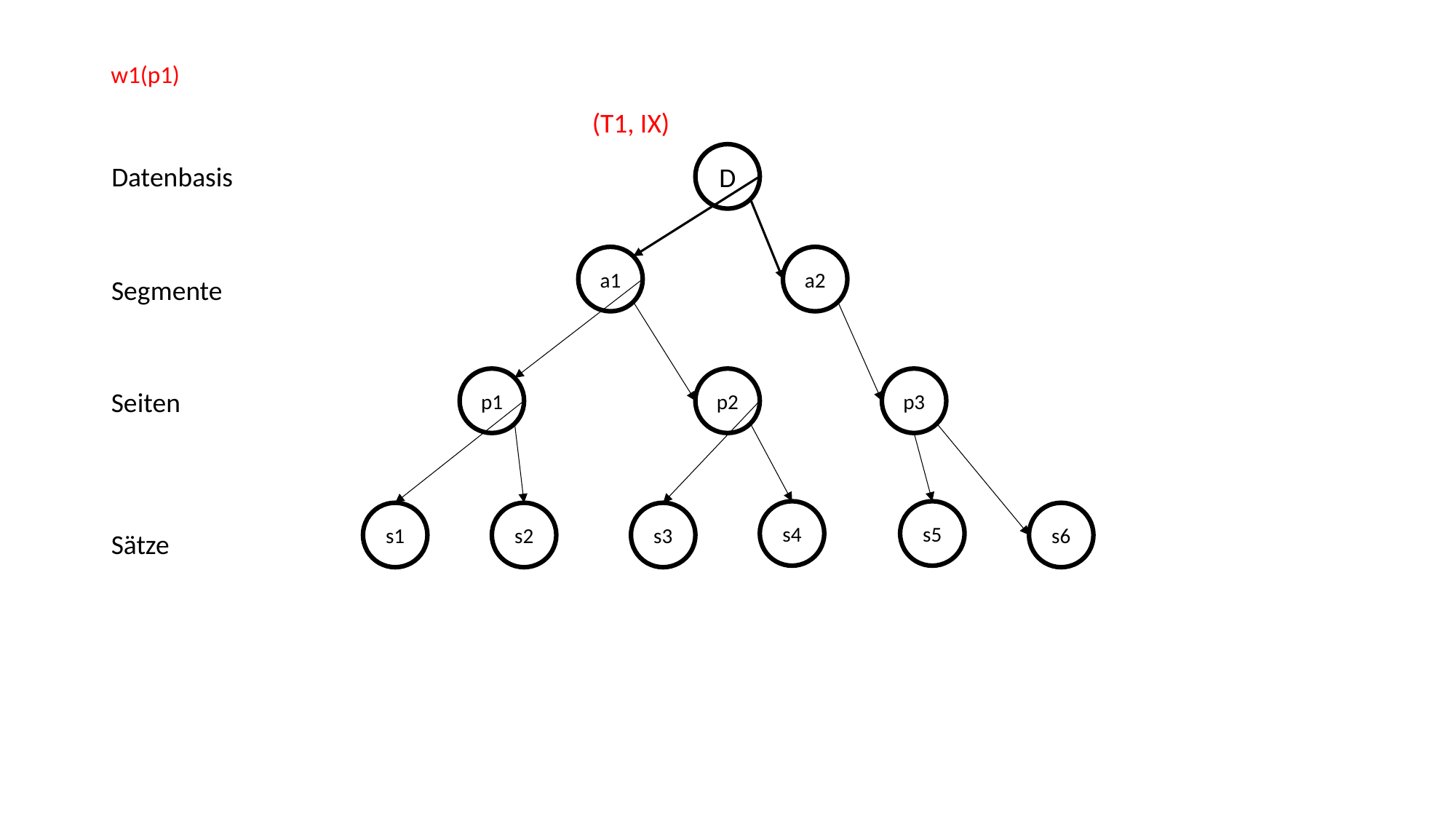

# w1(p1)
(T1, IX)
D
Datenbasis
a1
a2
Segmente
p1
p2
p3
Seiten
s4
s5
s1
s2
s3
s6
Sätze